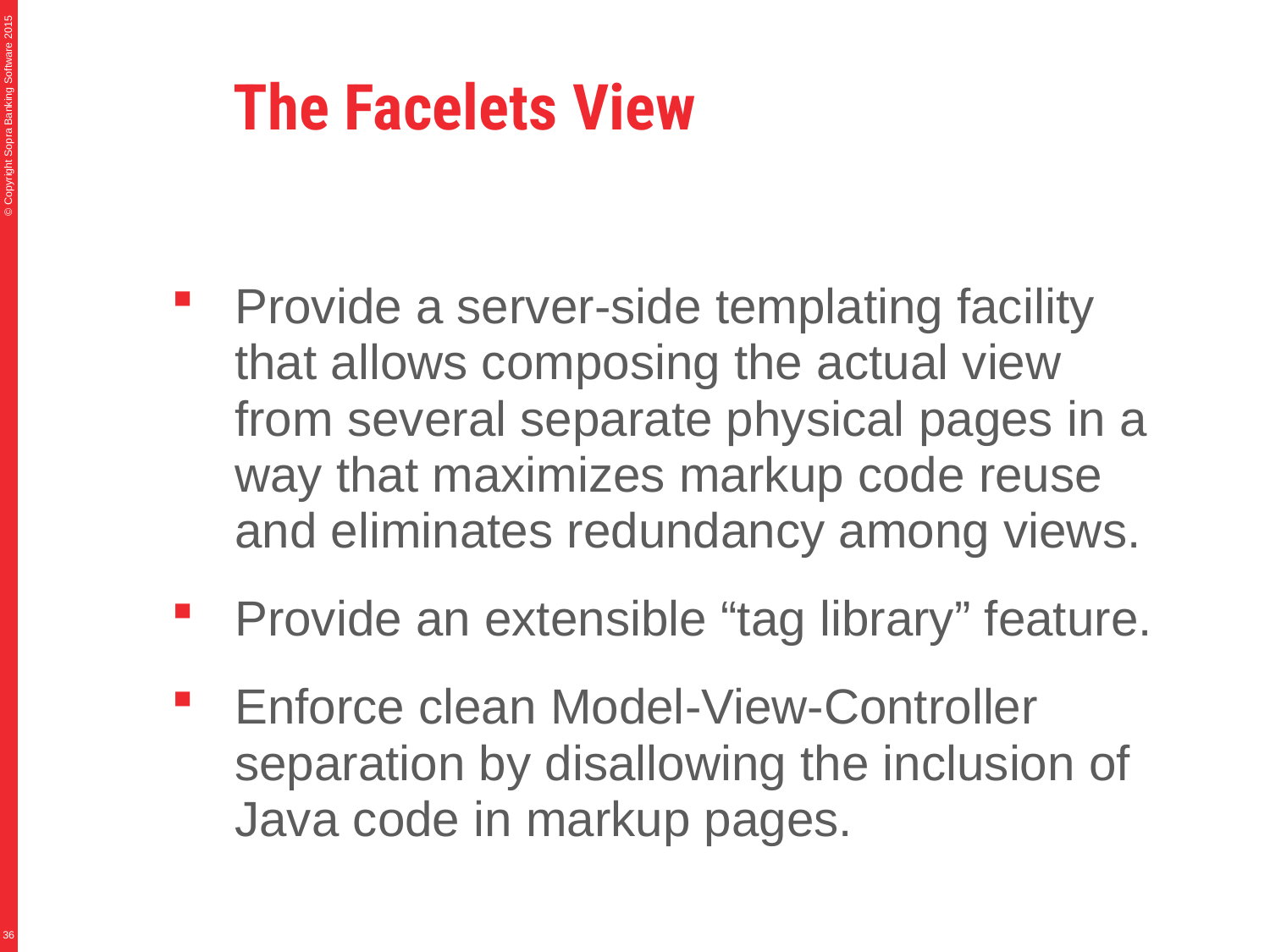

# The Facelets View
Provide a server-side templating facility that allows composing the actual view from several separate physical pages in a way that maximizes markup code reuse and eliminates redundancy among views.
Provide an extensible “tag library” feature.
Enforce clean Model-View-Controller separation by disallowing the inclusion of Java code in markup pages.